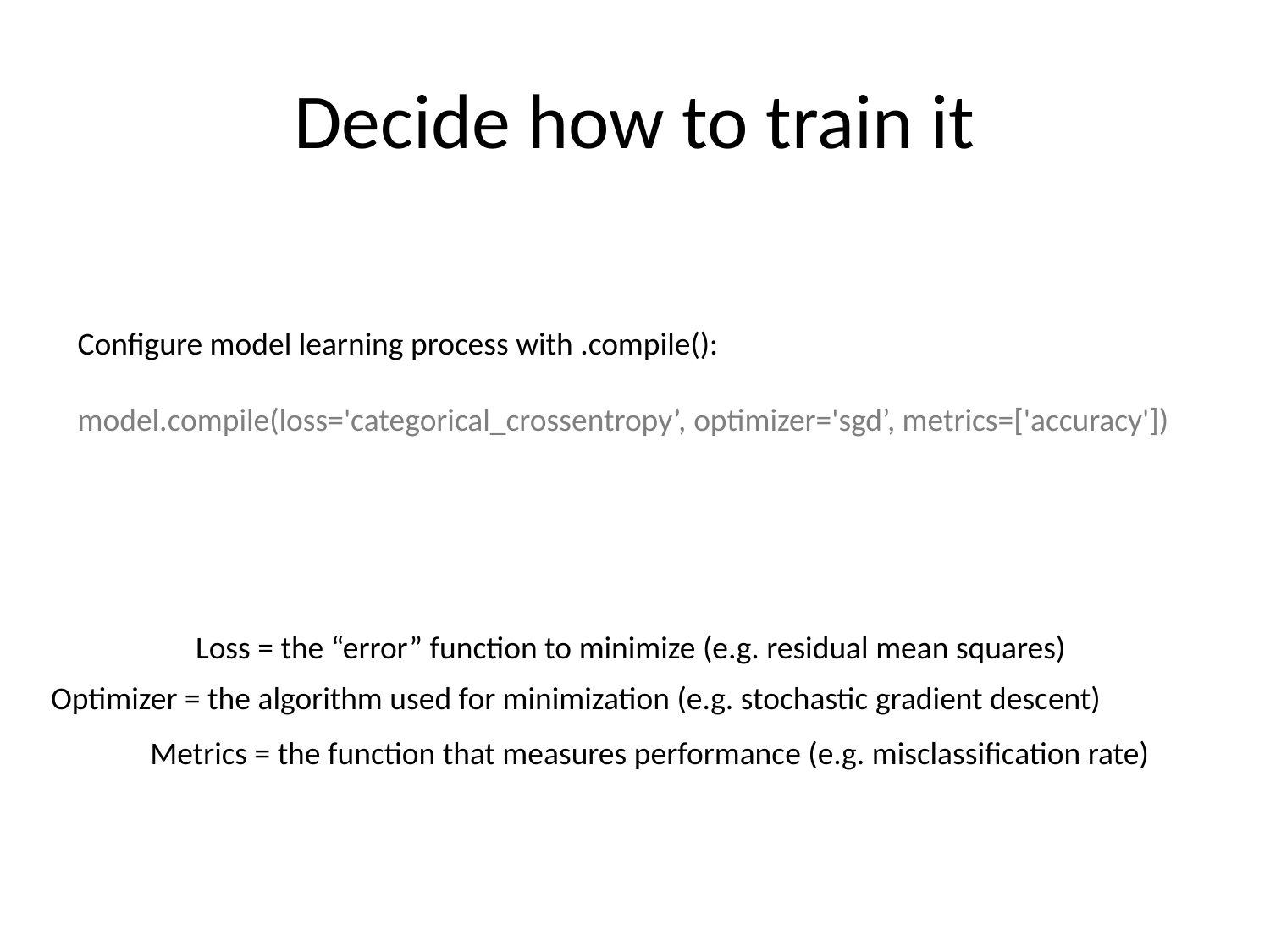

# Decide how to train it
Configure model learning process with .compile():

model.compile(loss='categorical_crossentropy’, optimizer='sgd’, metrics=['accuracy'])
Loss = the “error” function to minimize (e.g. residual mean squares)
Optimizer = the algorithm used for minimization (e.g. stochastic gradient descent)
Metrics = the function that measures performance (e.g. misclassification rate)